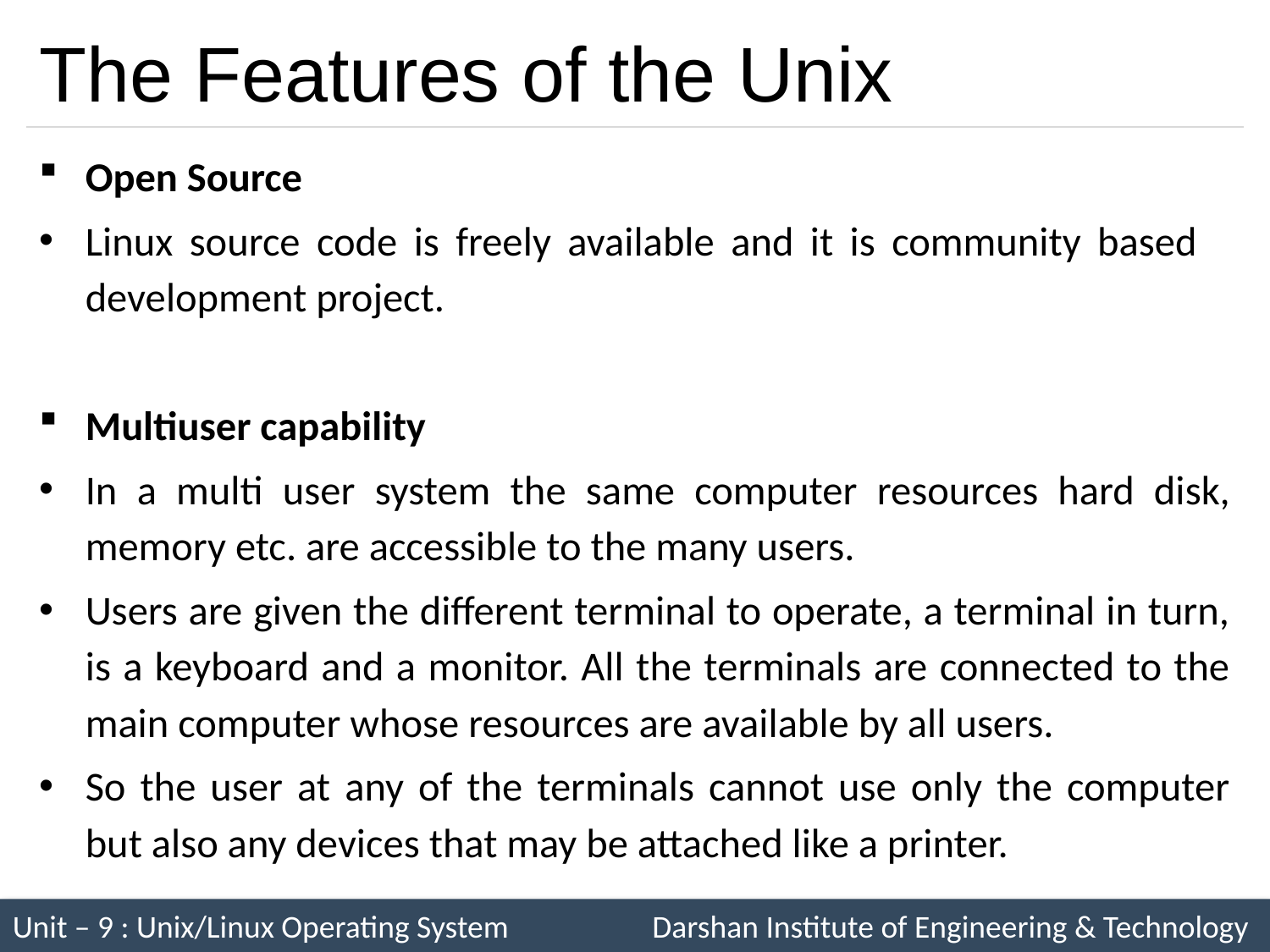

# The Features of the Unix
Open Source
Linux source code is freely available and it is community based   development project.

Multiuser capability
In a multi user system the same computer resources hard disk, memory etc. are accessible to the many users.
Users are given the different terminal to operate, a terminal in turn, is a keyboard and a monitor. All the terminals are connected to the main computer whose resources are available by all users.
So the user at any of the terminals cannot use only the computer but also any devices that may be attached like a printer.